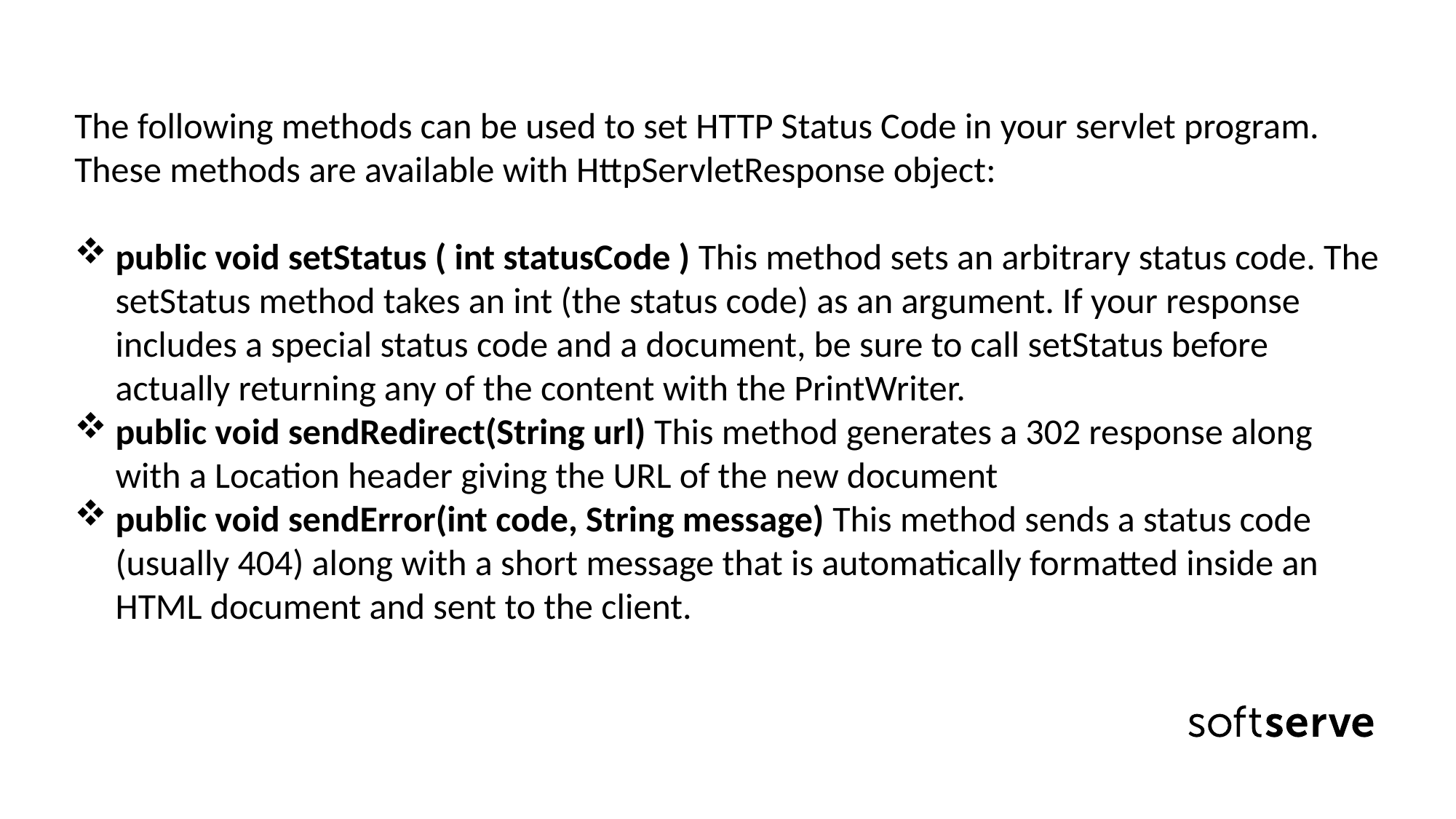

The following methods can be used to set HTTP Status Code in your servlet program. These methods are available with HttpServletResponse object:

public void setStatus ( int statusCode ) This method sets an arbitrary status code. The setStatus method takes an int (the status code) as an argument. If your response includes a special status code and a document, be sure to call setStatus before actually returning any of the content with the PrintWriter.
public void sendRedirect(String url) This method generates a 302 response along with a Location header giving the URL of the new document
public void sendError(int code, String message) This method sends a status code (usually 404) along with a short message that is automatically formatted inside an HTML document and sent to the client.